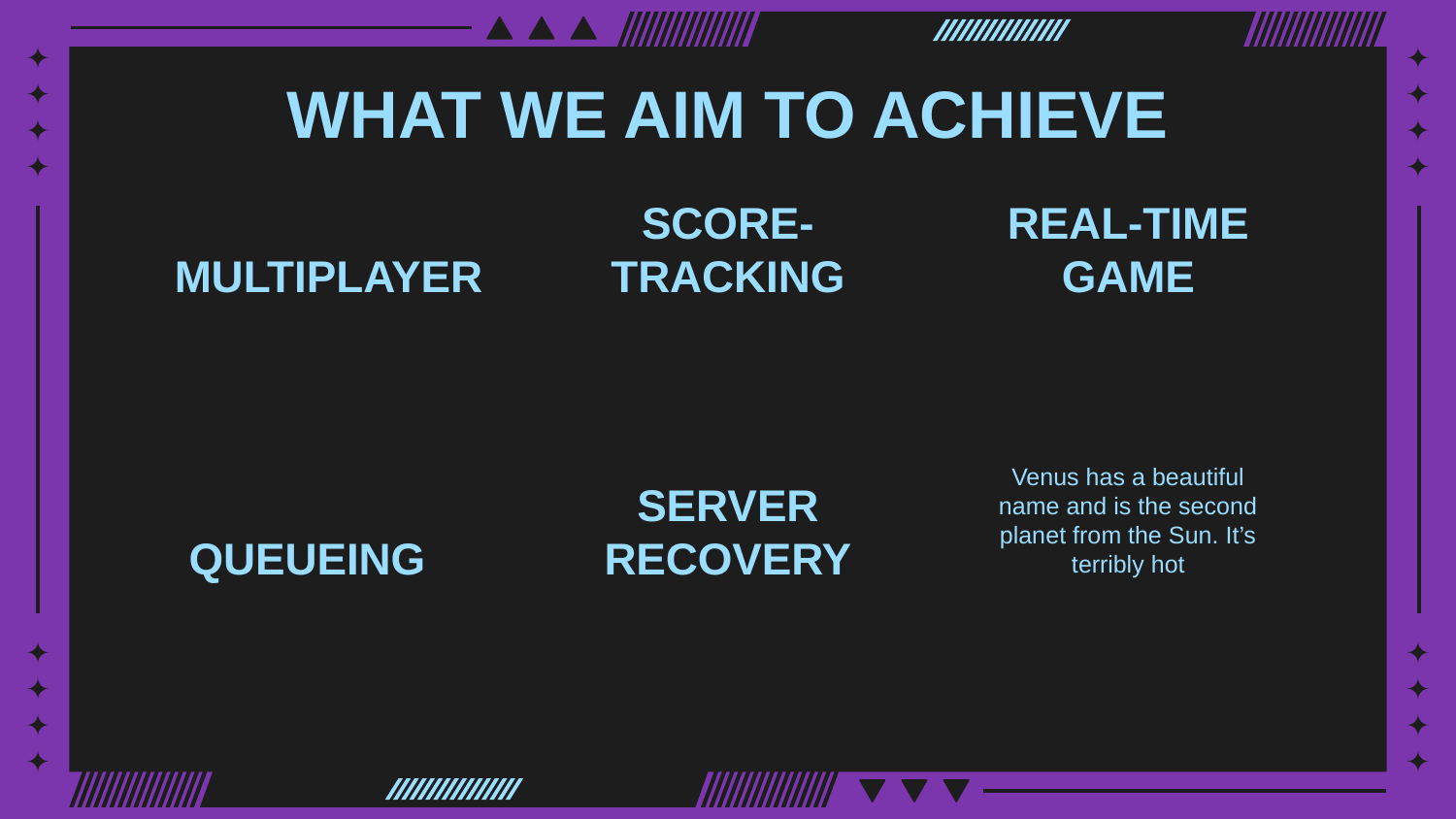

# WHAT WE AIM TO ACHIEVE
MULTIPLAYER
SCORE-TRACKING
REAL-TIME GAME
Venus has a beautiful name and is the second planet from the Sun. It’s terribly hot
QUEUEING
SERVER RECOVERY